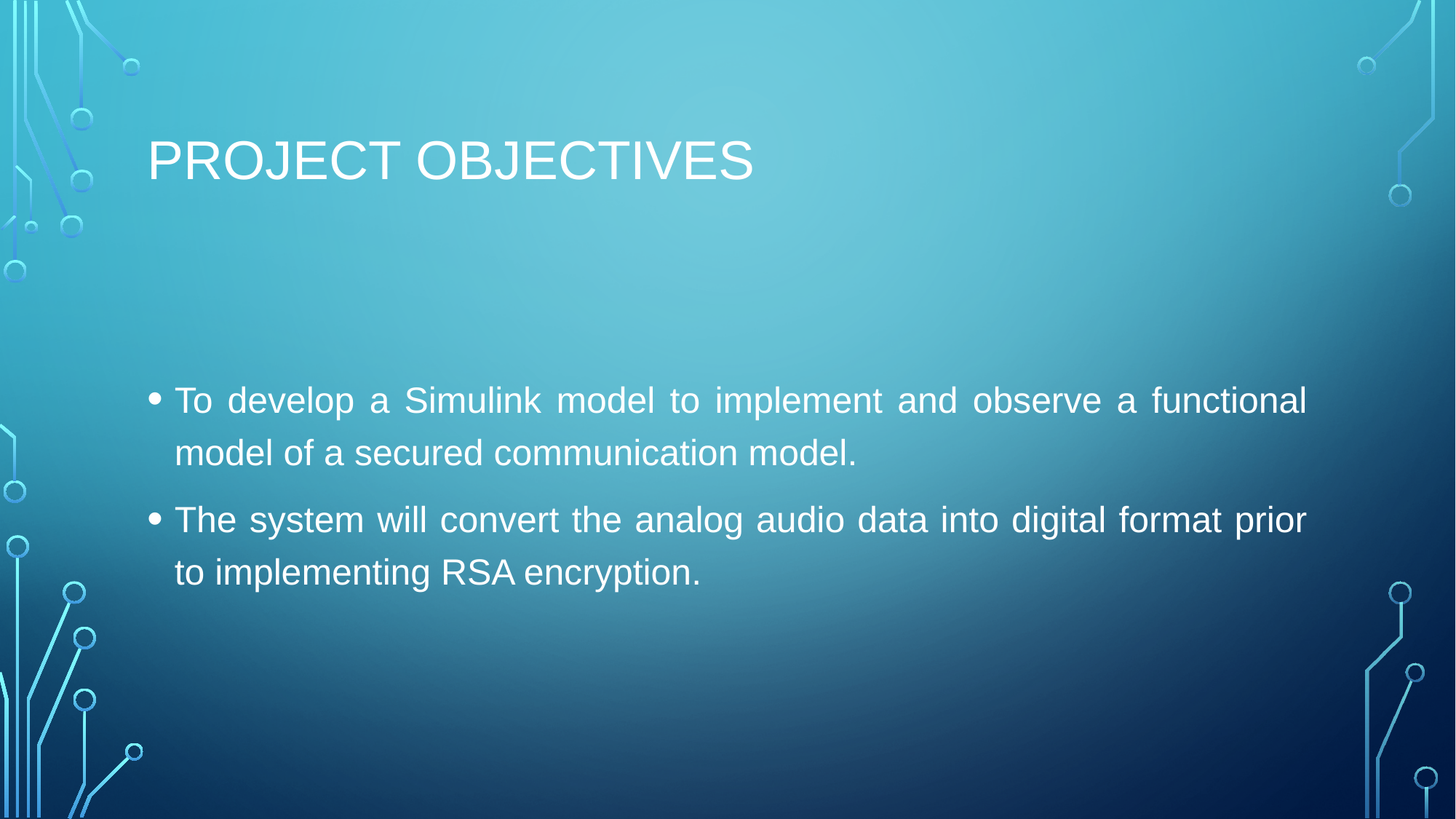

# Project objectives
To develop a Simulink model to implement and observe a functional model of a secured communication model.
The system will convert the analog audio data into digital format prior to implementing RSA encryption.